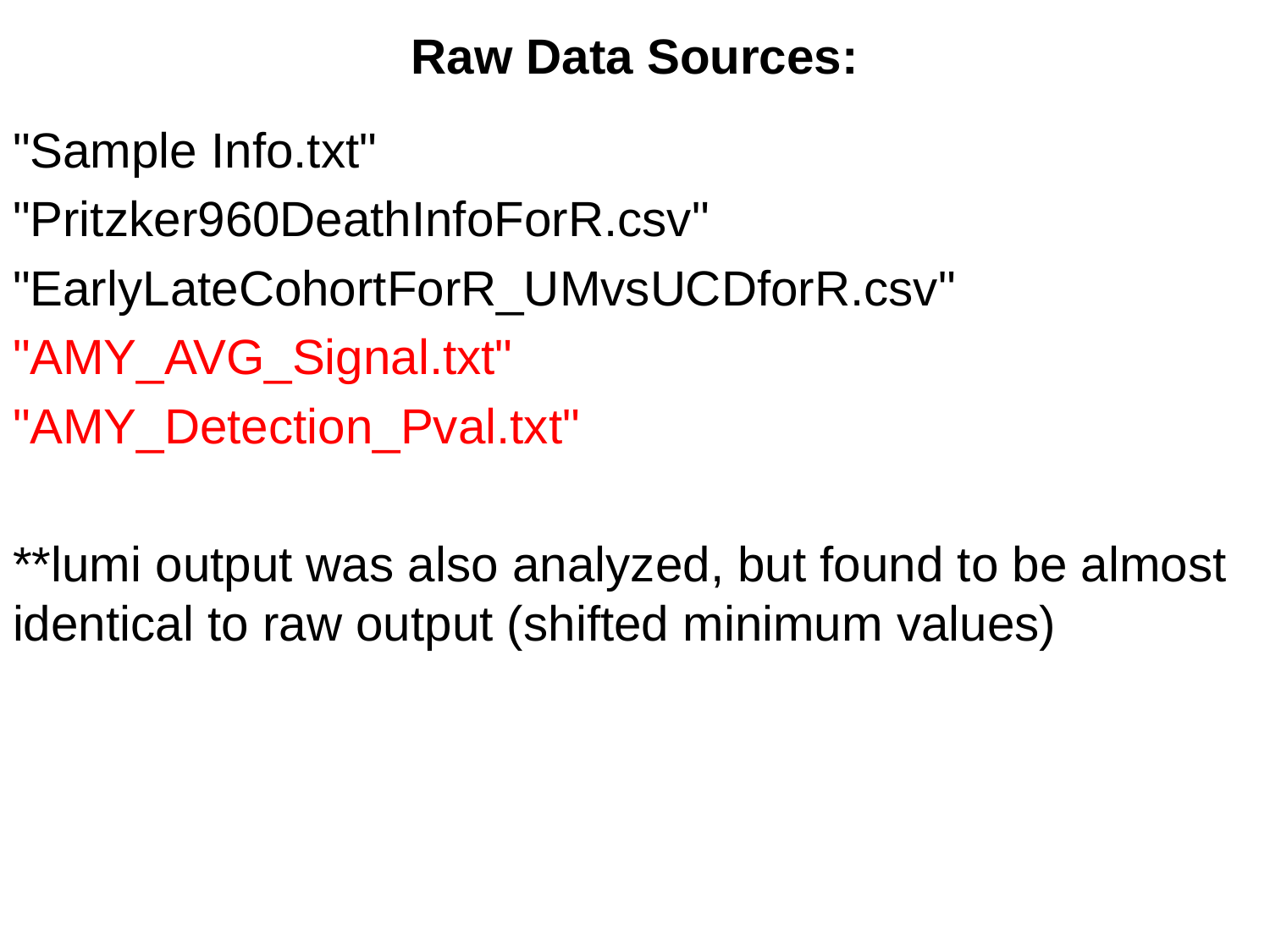

# Raw Data Sources:
"Sample Info.txt"
"Pritzker960DeathInfoForR.csv"
"EarlyLateCohortForR_UMvsUCDforR.csv"
"AMY_AVG_Signal.txt"
"AMY_Detection_Pval.txt"

**lumi output was also analyzed, but found to be almost identical to raw output (shifted minimum values)